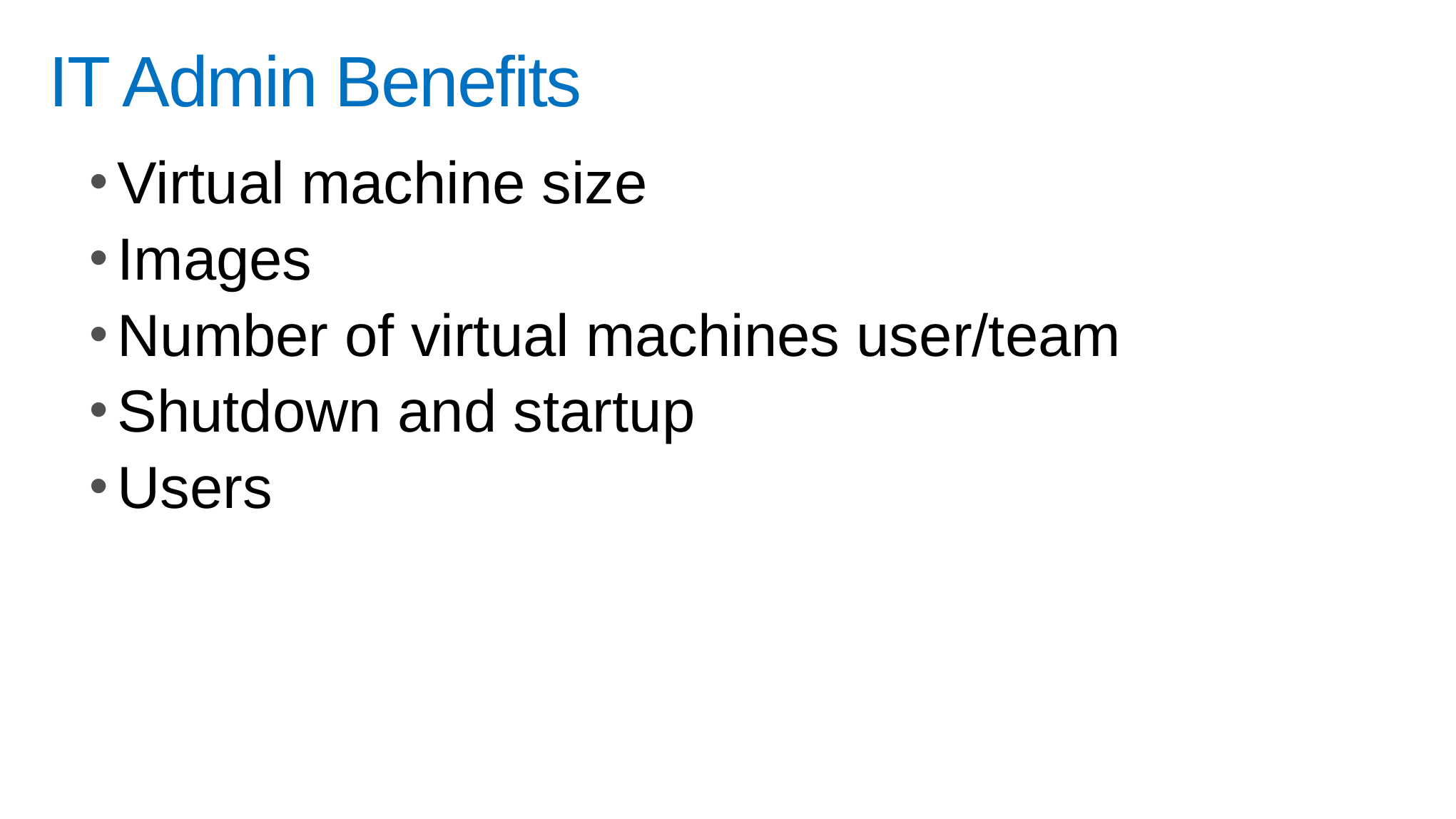

# IT Admin Benefits
Virtual machine size
Images
Number of virtual machines user/team
Shutdown and startup
Users